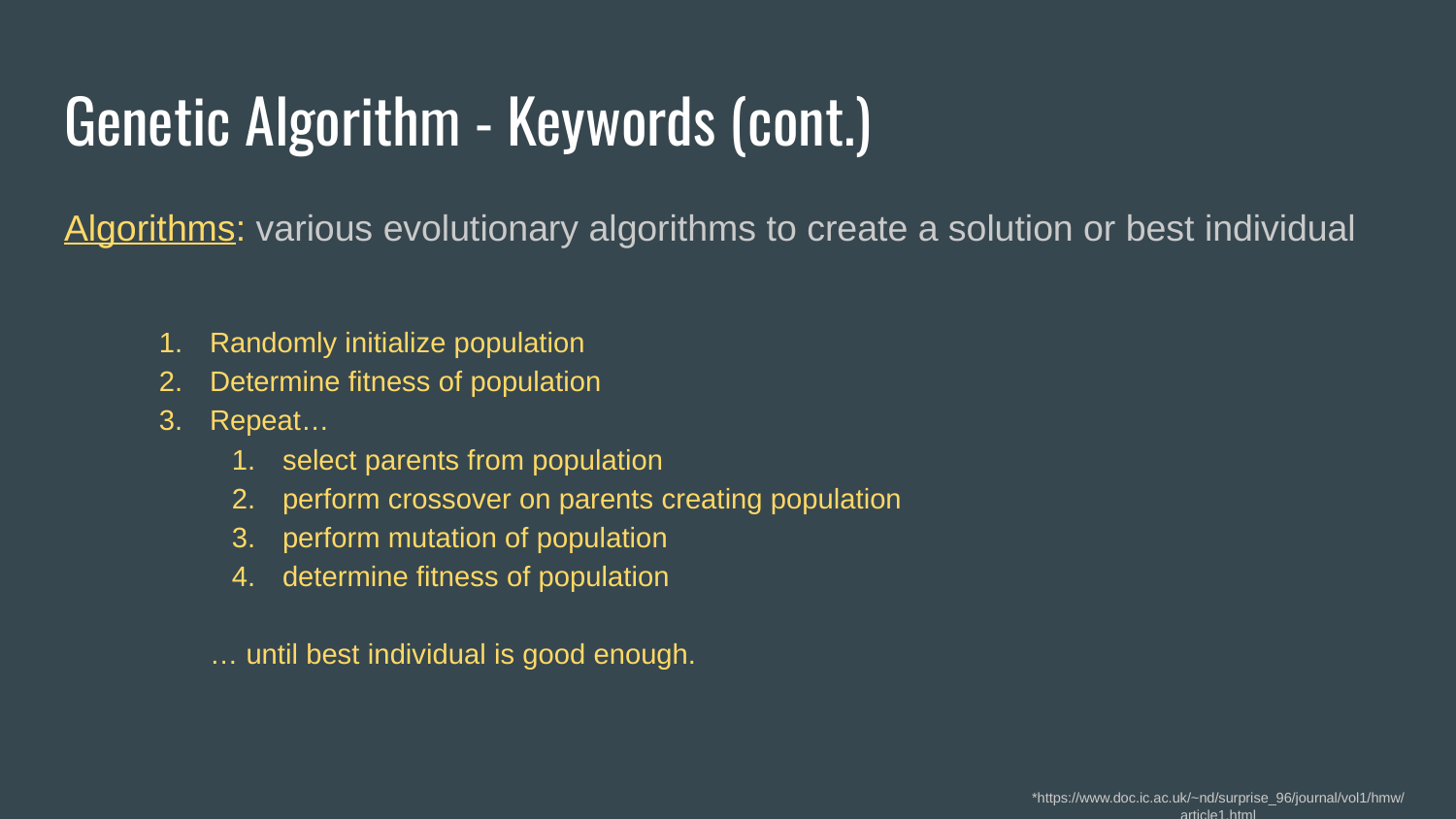

# Genetic Algorithm - Keywords (cont.)
Algorithms: various evolutionary algorithms to create a solution or best individual

Randomly initialize population
Determine fitness of population
Repeat…
select parents from population
perform crossover on parents creating population
perform mutation of population
determine fitness of population

… until best individual is good enough.
*https://www.doc.ic.ac.uk/~nd/surprise_96/journal/vol1/hmw/article1.html